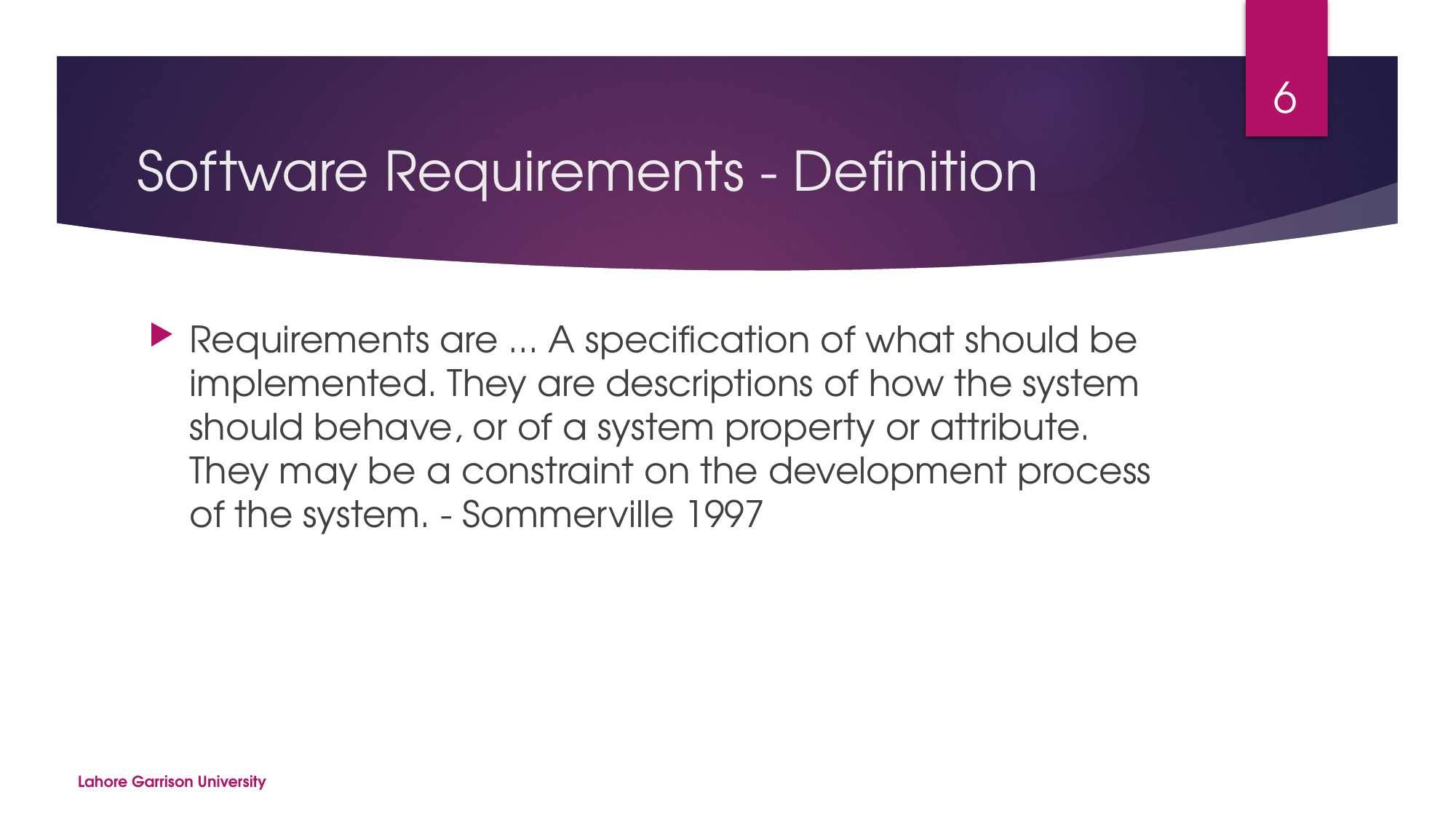

6
# Software Requirements - Definition
Requirements are ... A specification of what should be implemented. They are descriptions of how the system should behave, or of a system property or attribute. They may be a constraint on the development process of the system. - Sommerville 1997

Lahore Garrison University